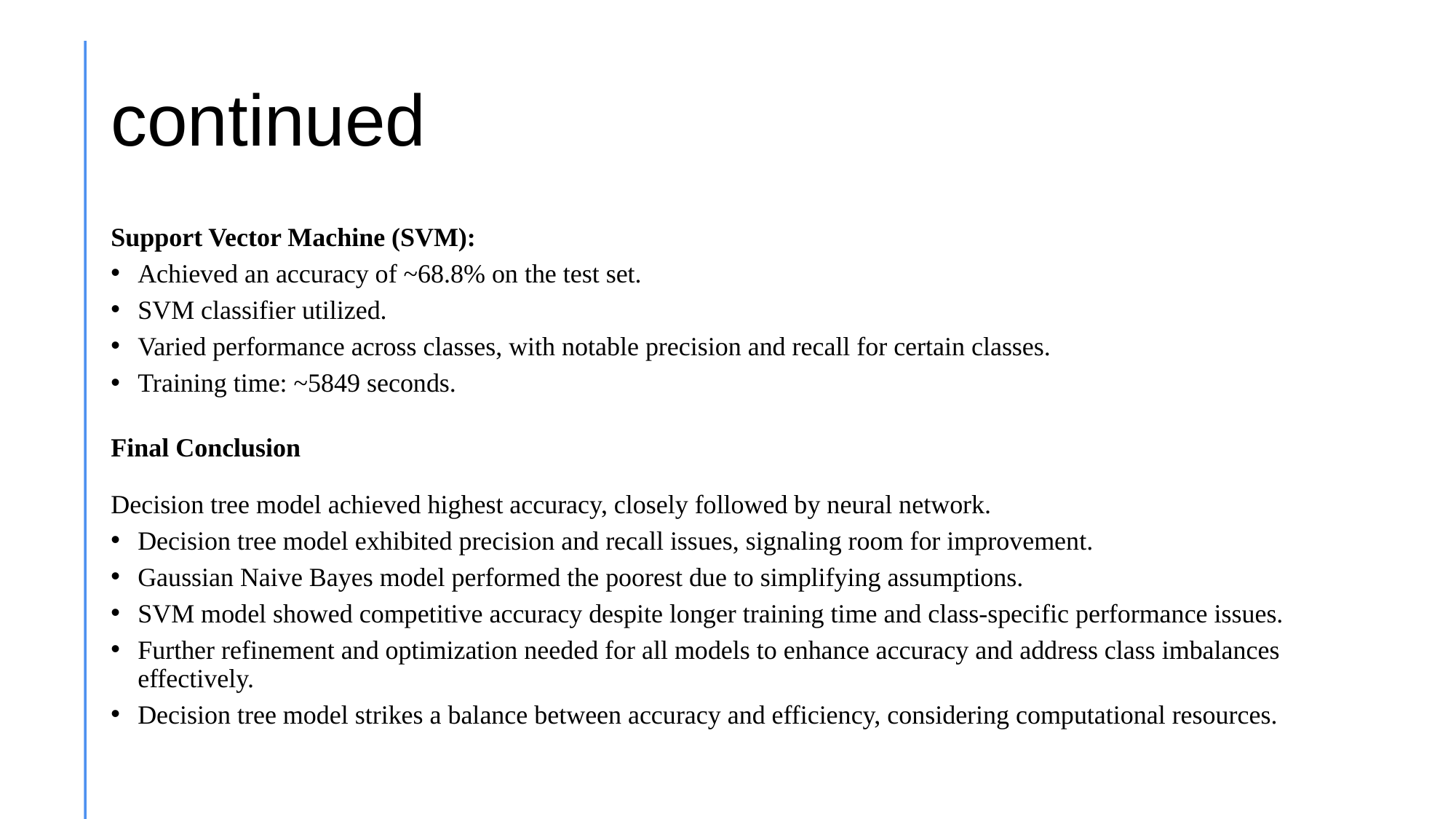

# continued
Support Vector Machine (SVM):
Achieved an accuracy of ~68.8% on the test set.
SVM classifier utilized.
Varied performance across classes, with notable precision and recall for certain classes.
Training time: ~5849 seconds.
Final Conclusion
Decision tree model achieved highest accuracy, closely followed by neural network.
Decision tree model exhibited precision and recall issues, signaling room for improvement.
Gaussian Naive Bayes model performed the poorest due to simplifying assumptions.
SVM model showed competitive accuracy despite longer training time and class-specific performance issues.
Further refinement and optimization needed for all models to enhance accuracy and address class imbalances effectively.
Decision tree model strikes a balance between accuracy and efficiency, considering computational resources.